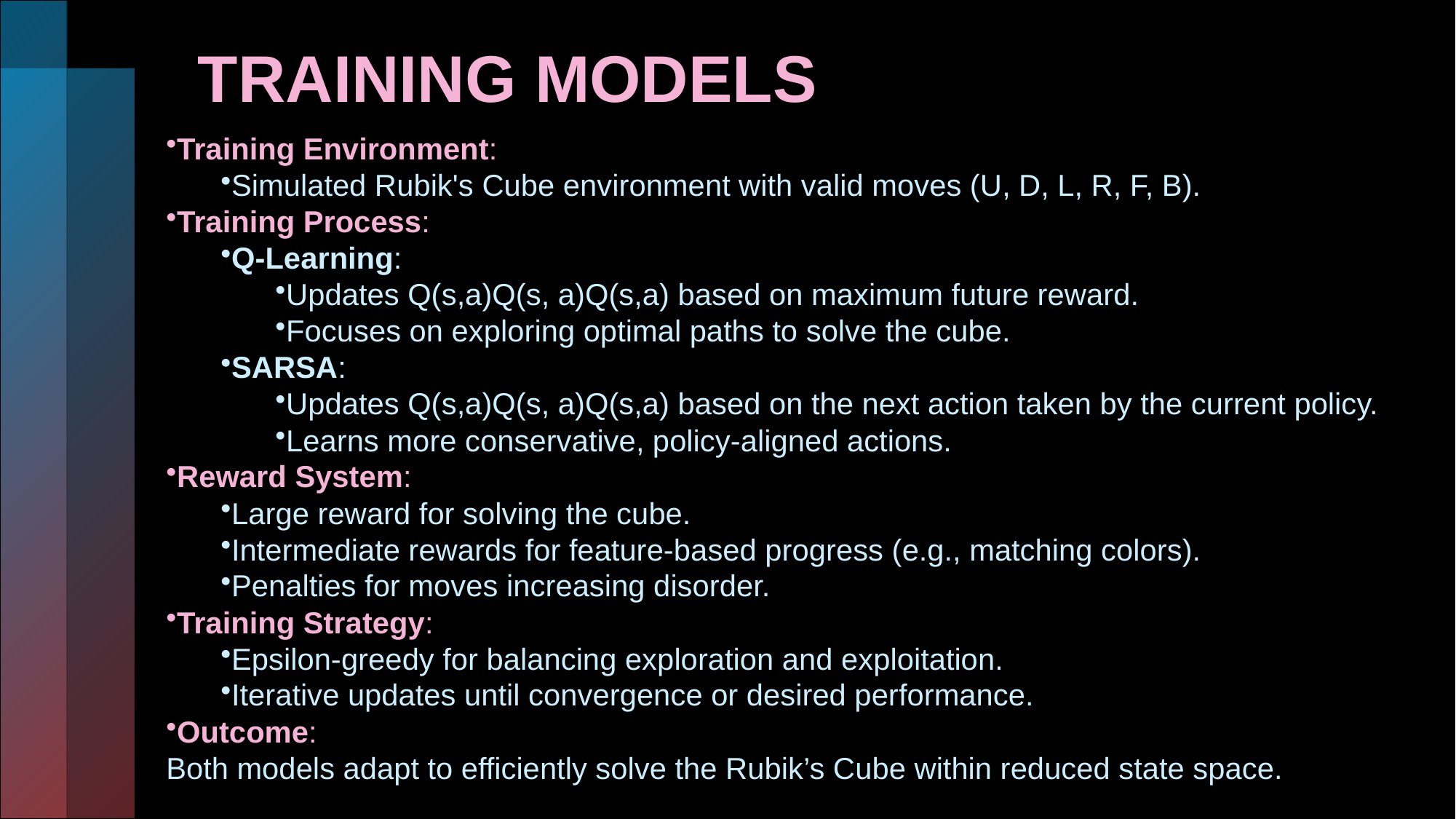

# TRAINING MODELS
Training Environment:
Simulated Rubik's Cube environment with valid moves (U, D, L, R, F, B).
Training Process:
Q-Learning:
Updates Q(s,a)Q(s, a)Q(s,a) based on maximum future reward.
Focuses on exploring optimal paths to solve the cube.
SARSA:
Updates Q(s,a)Q(s, a)Q(s,a) based on the next action taken by the current policy.
Learns more conservative, policy-aligned actions.
Reward System:
Large reward for solving the cube.
Intermediate rewards for feature-based progress (e.g., matching colors).
Penalties for moves increasing disorder.
Training Strategy:
Epsilon-greedy for balancing exploration and exploitation.
Iterative updates until convergence or desired performance.
Outcome:
Both models adapt to efficiently solve the Rubik’s Cube within reduced state space.